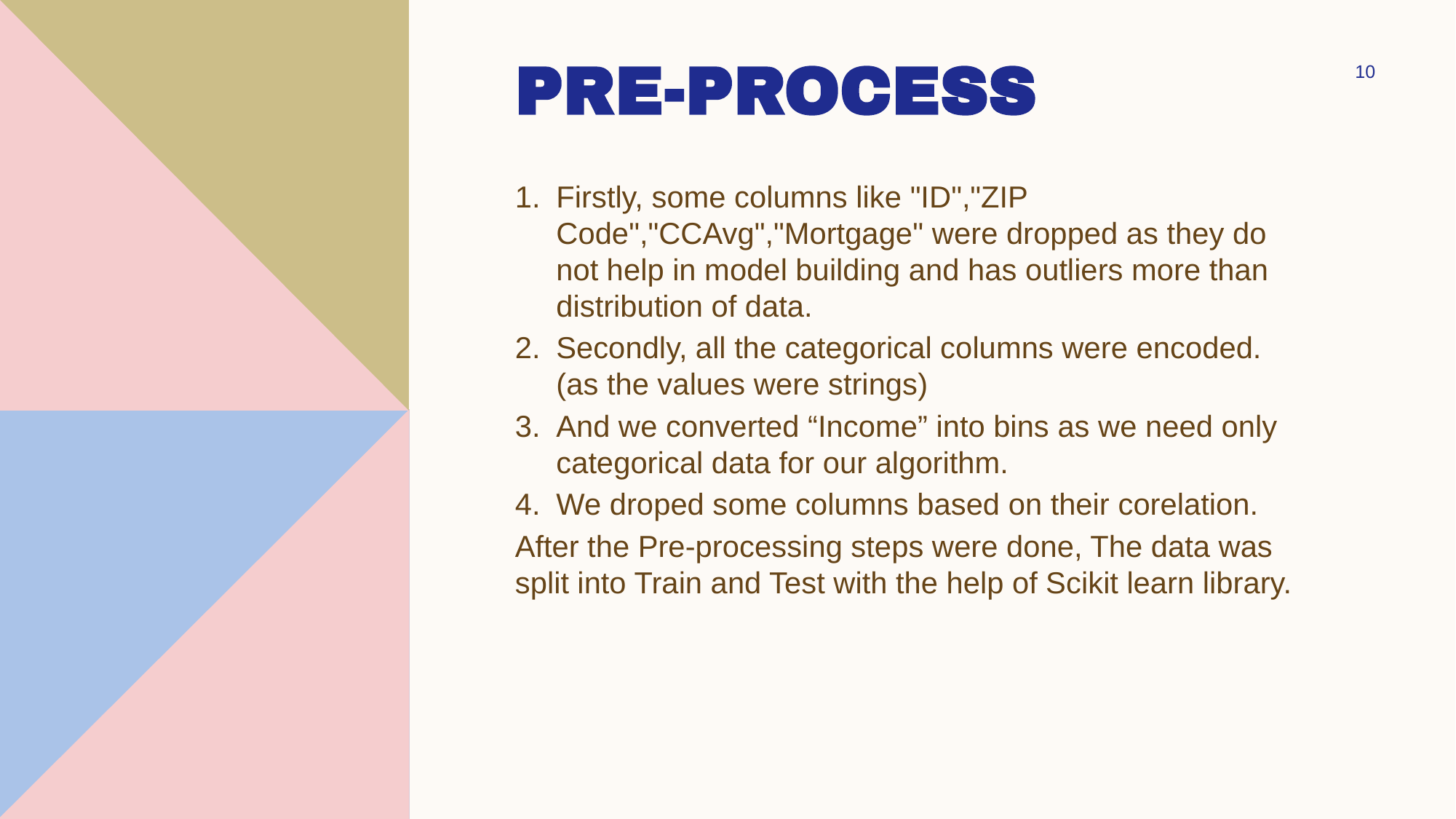

# PRE-PROCESS
10
Firstly, some columns like "ID","ZIP Code","CCAvg","Mortgage" were dropped as they do not help in model building and has outliers more than distribution of data.
Secondly, all the categorical columns were encoded.(as the values were strings)
And we converted “Income” into bins as we need only categorical data for our algorithm.
We droped some columns based on their corelation.
After the Pre-processing steps were done, The data was split into Train and Test with the help of Scikit learn library.